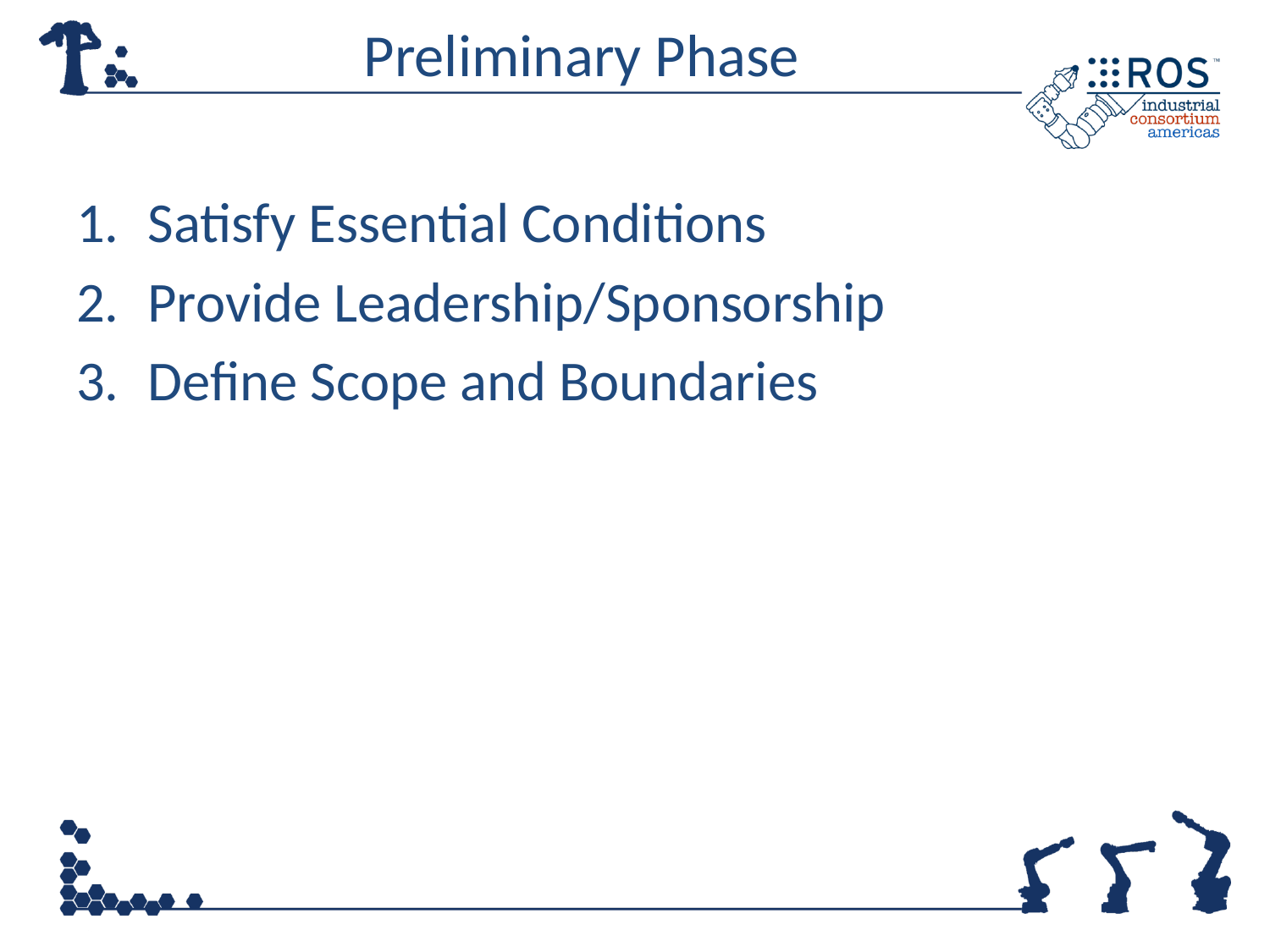

# Preliminary Phase
Satisfy Essential Conditions
Provide Leadership/Sponsorship
Define Scope and Boundaries